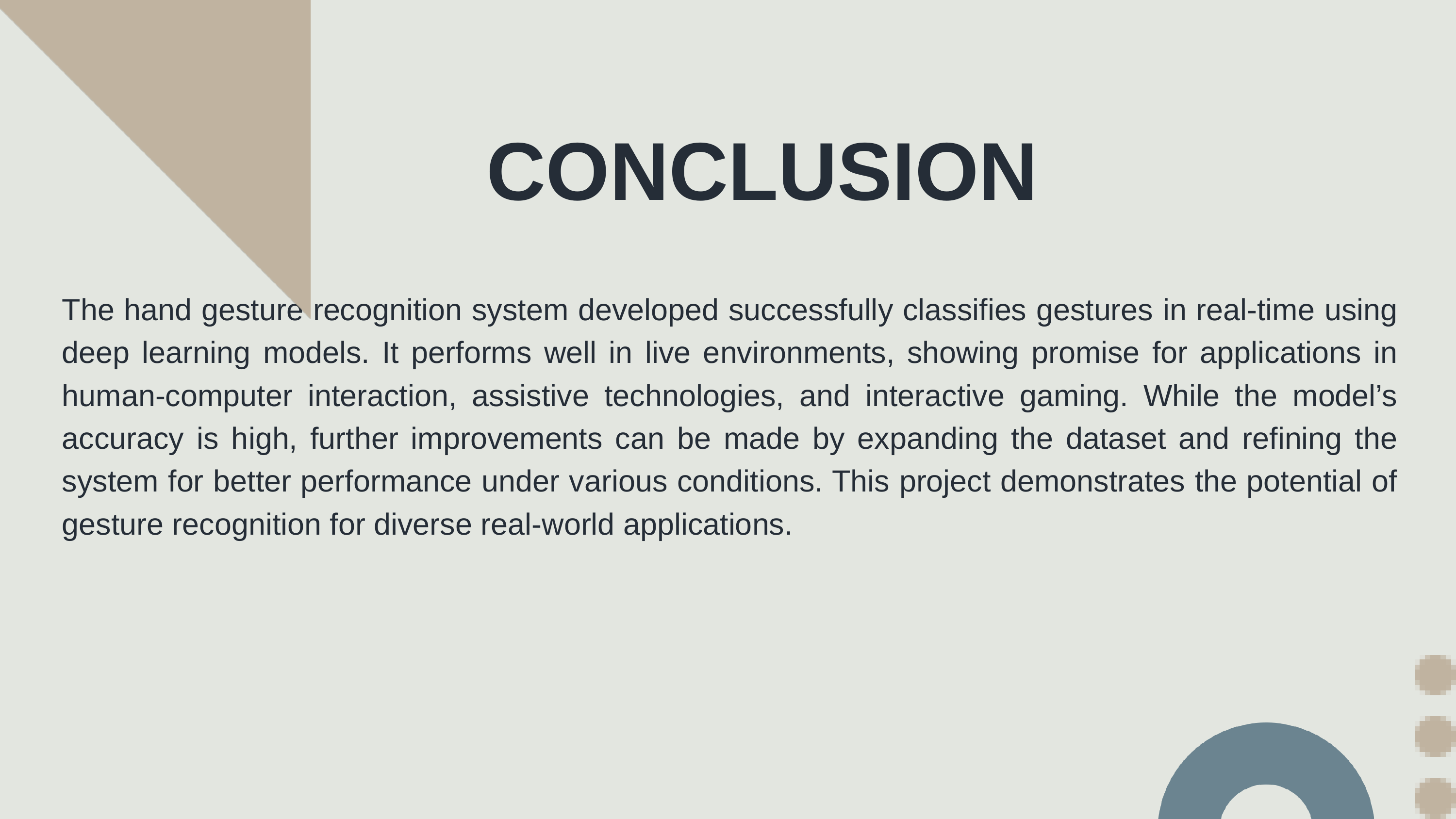

CONCLUSION
The hand gesture recognition system developed successfully classifies gestures in real-time using deep learning models. It performs well in live environments, showing promise for applications in human-computer interaction, assistive technologies, and interactive gaming. While the model’s accuracy is high, further improvements can be made by expanding the dataset and refining the system for better performance under various conditions. This project demonstrates the potential of gesture recognition for diverse real-world applications.